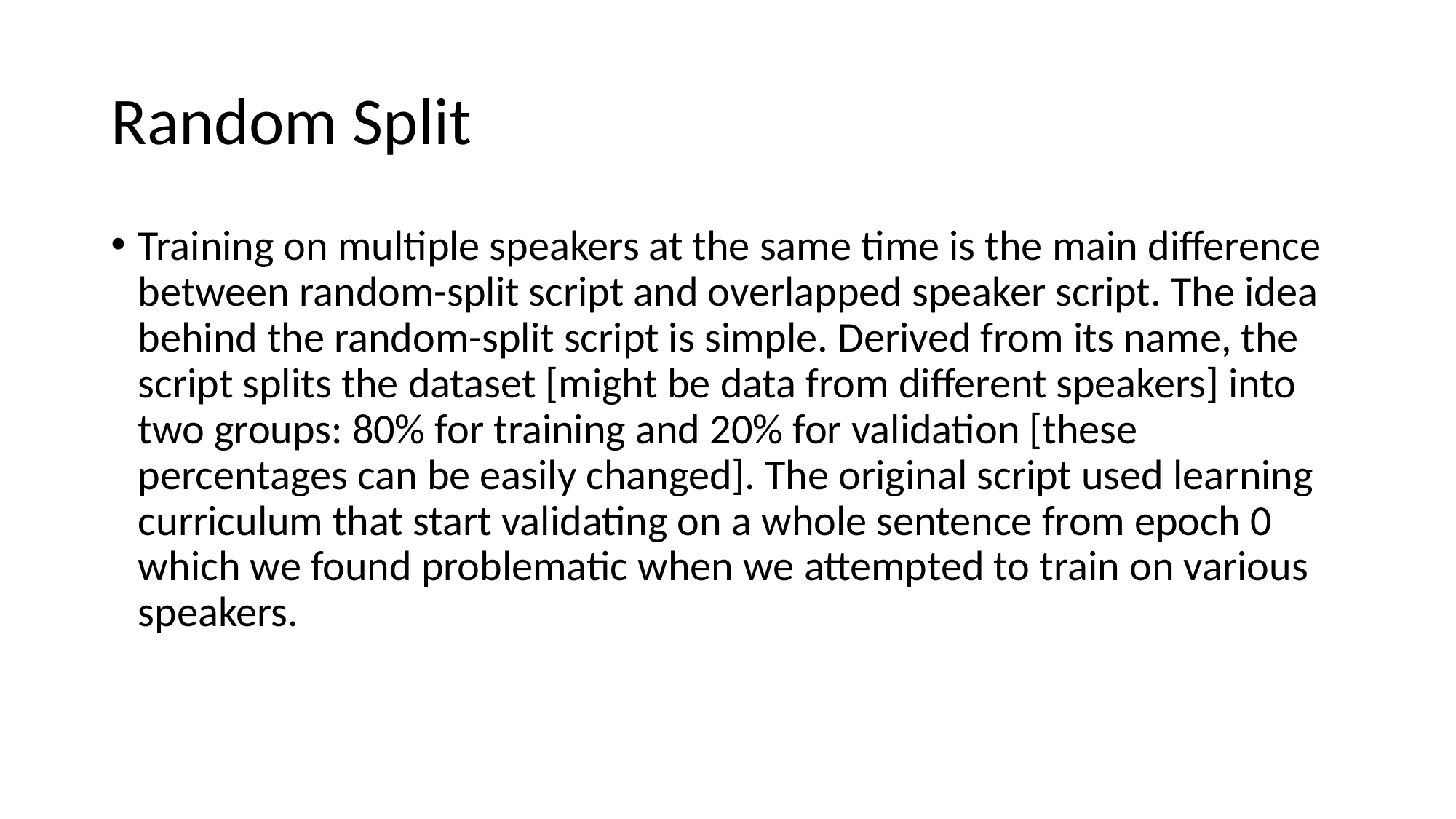

# Random Split
Training on multiple speakers at the same time is the main difference between random-split script and overlapped speaker script. The idea behind the random-split script is simple. Derived from its name, the script splits the dataset [might be data from different speakers] into two groups: 80% for training and 20% for validation [these percentages can be easily changed]. The original script used learning curriculum that start validating on a whole sentence from epoch 0 which we found problematic when we attempted to train on various speakers.